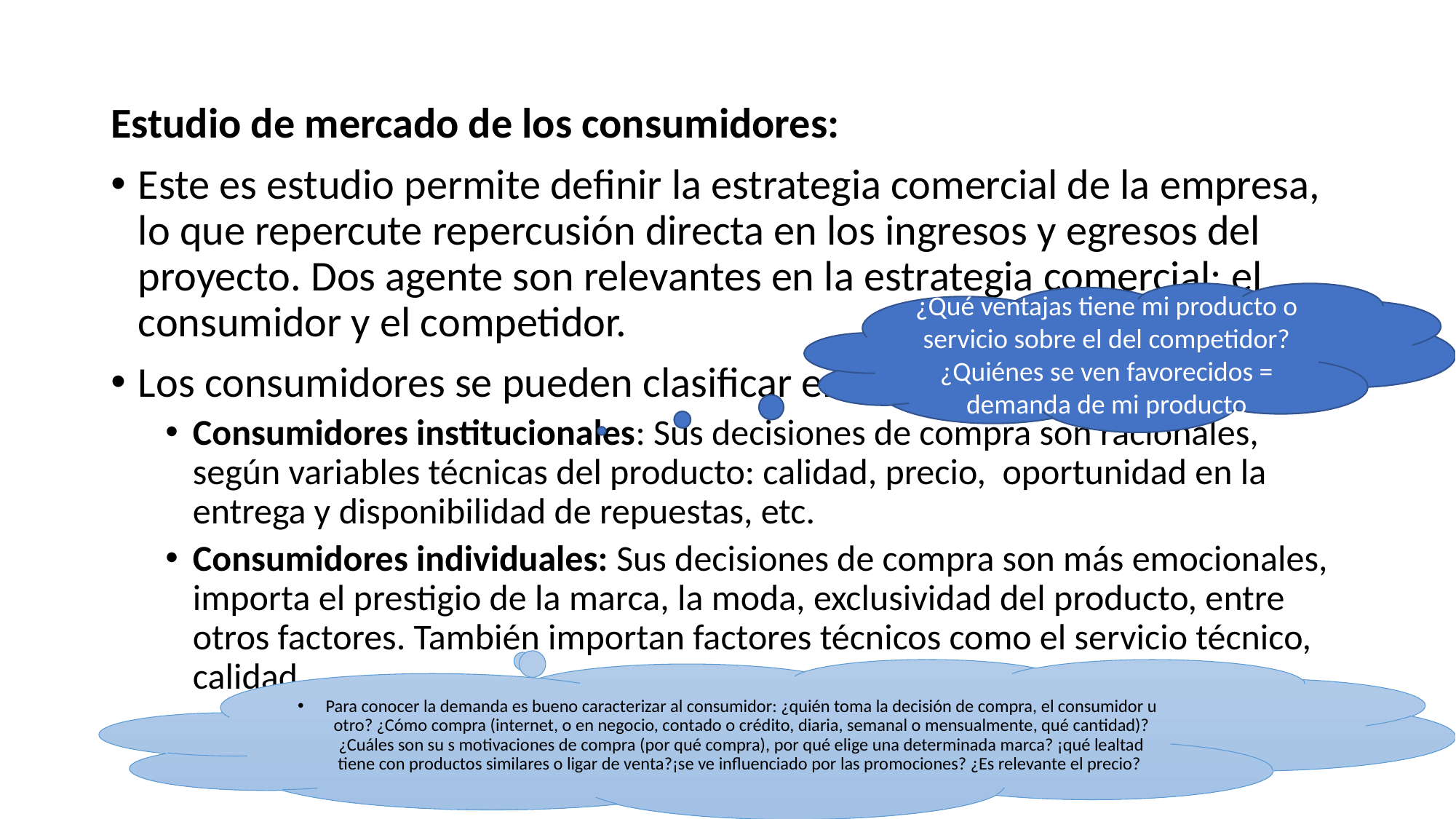

Estudio de mercado de los consumidores:
Este es estudio permite definir la estrategia comercial de la empresa, lo que repercute repercusión directa en los ingresos y egresos del proyecto. Dos agente son relevantes en la estrategia comercial: el consumidor y el competidor.
Los consumidores se pueden clasificar en:
Consumidores institucionales: Sus decisiones de compra son racionales, según variables técnicas del producto: calidad, precio,  oportunidad en la entrega y disponibilidad de repuestas, etc.
Consumidores individuales: Sus decisiones de compra son más emocionales, importa el prestigio de la marca, la moda, exclusividad del producto, entre otros factores. También importan factores técnicos como el servicio técnico, calidad…

¿Qué ventajas tiene mi producto o servicio sobre el del competidor? ¿Quiénes se ven favorecidos = demanda de mi producto
Para conocer la demanda es bueno caracterizar al consumidor: ¿quién toma la decisión de compra, el consumidor u otro? ¿Cómo compra (internet, o en negocio, contado o crédito, diaria, semanal o mensualmente, qué cantidad)? ¿Cuáles son su s motivaciones de compra (por qué compra), por qué elige una determinada marca? ¡qué lealtad tiene con productos similares o ligar de venta?¡se ve influenciado por las promociones? ¿Es relevante el precio?